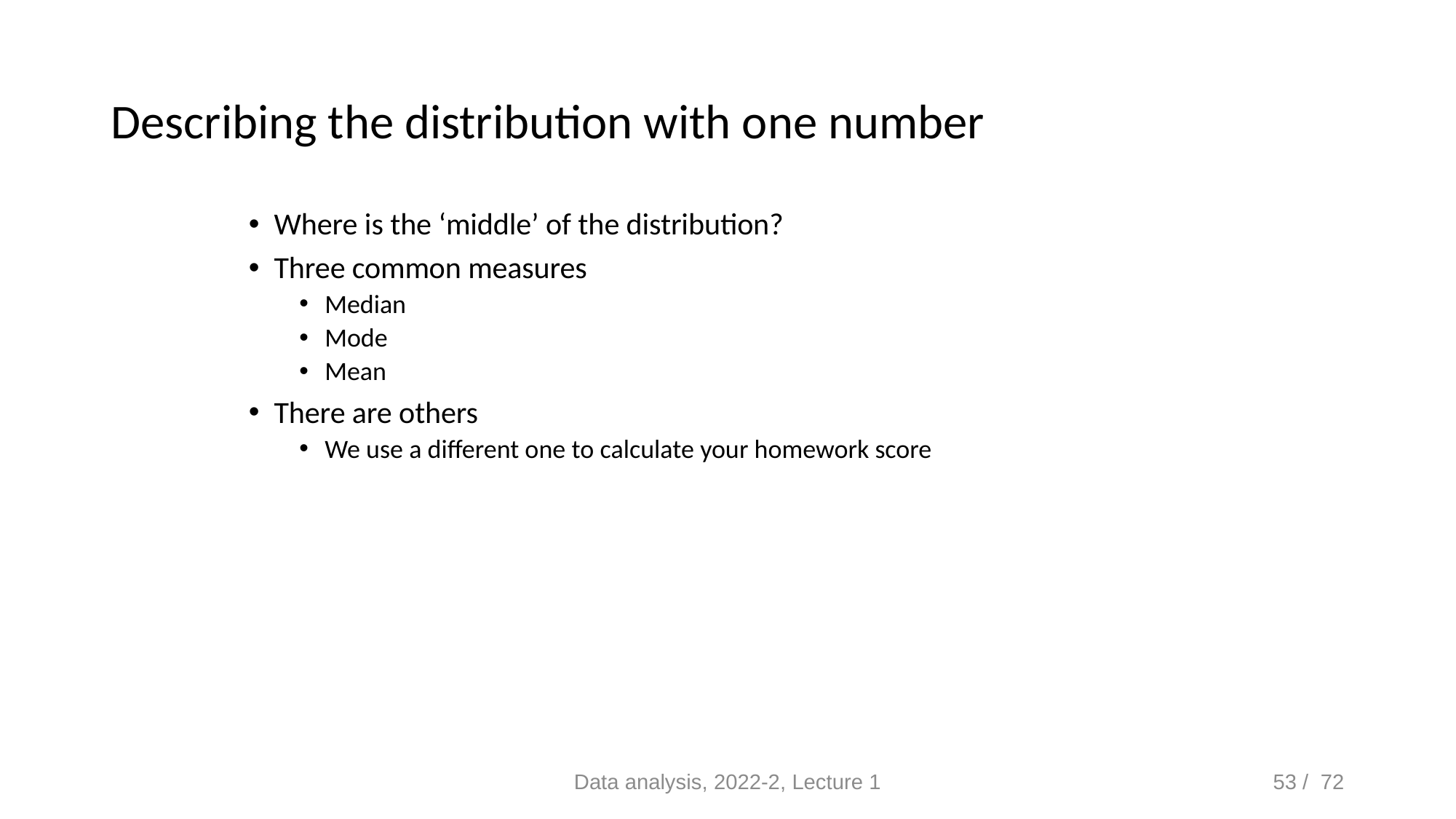

# Describing the distribution with one number
Where is the ‘middle’ of the distribution?
Three common measures
Median
Mode
Mean
There are others
We use a different one to calculate your homework score
Data analysis, 2022-2, Lecture 1
53 /  72